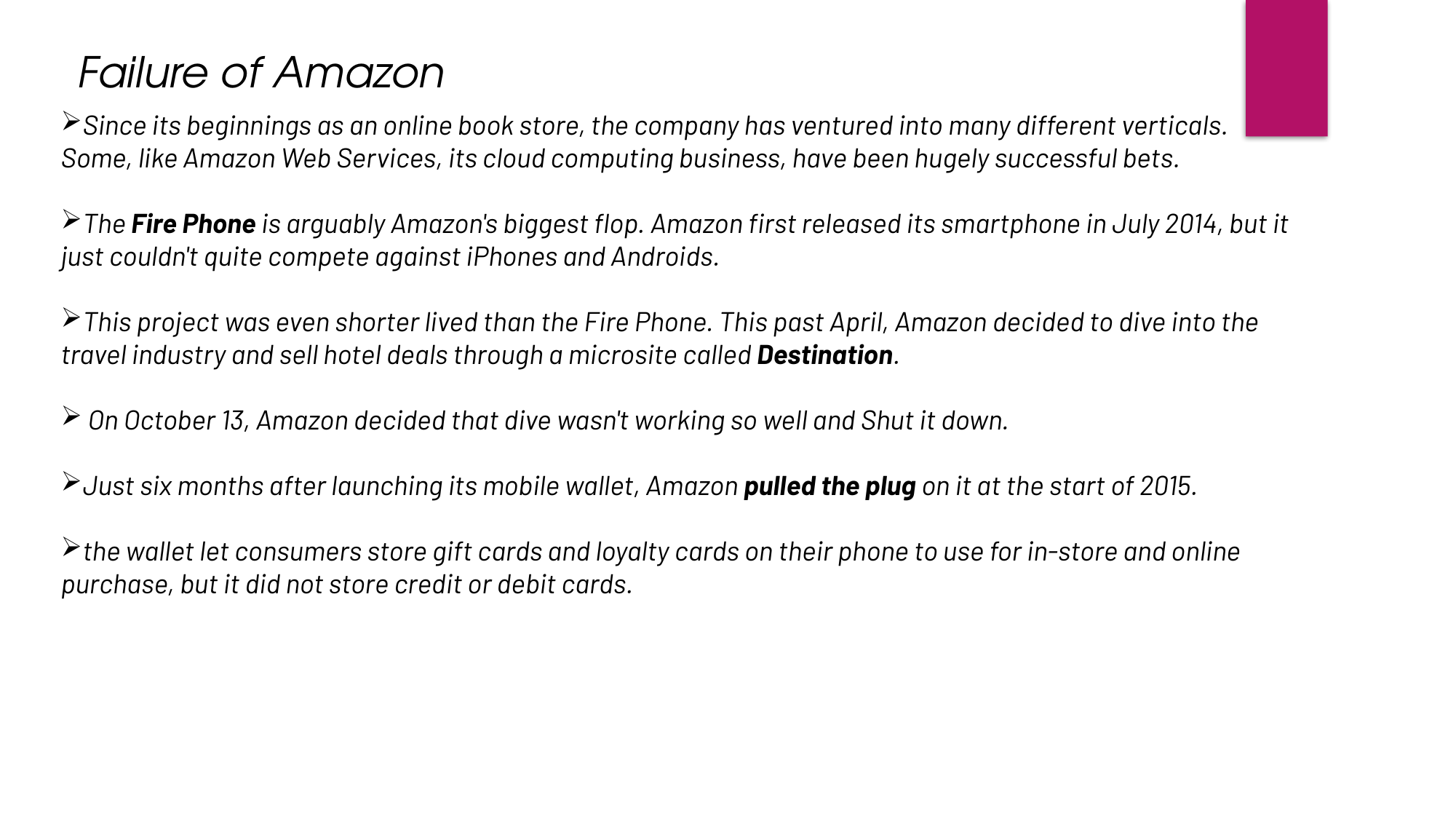

Failure of Amazon
Since its beginnings as an online book store, the company has ventured into many different verticals. Some, like Amazon Web Services, its cloud computing business, have been hugely successful bets.

The Fire Phone is arguably Amazon's biggest flop. Amazon first released its smartphone in July 2014, but it just couldn't quite compete against iPhones and Androids.

This project was even shorter lived than the Fire Phone. This past April, Amazon decided to dive into the travel industry and sell hotel deals through a microsite called Destination.

 On October 13, Amazon decided that dive wasn't working so well and Shut it down.

Just six months after launching its mobile wallet, Amazon pulled the plug on it at the start of 2015.

the wallet let consumers store gift cards and loyalty cards on their phone to use for in-store and online purchase, but it did not store credit or debit cards.